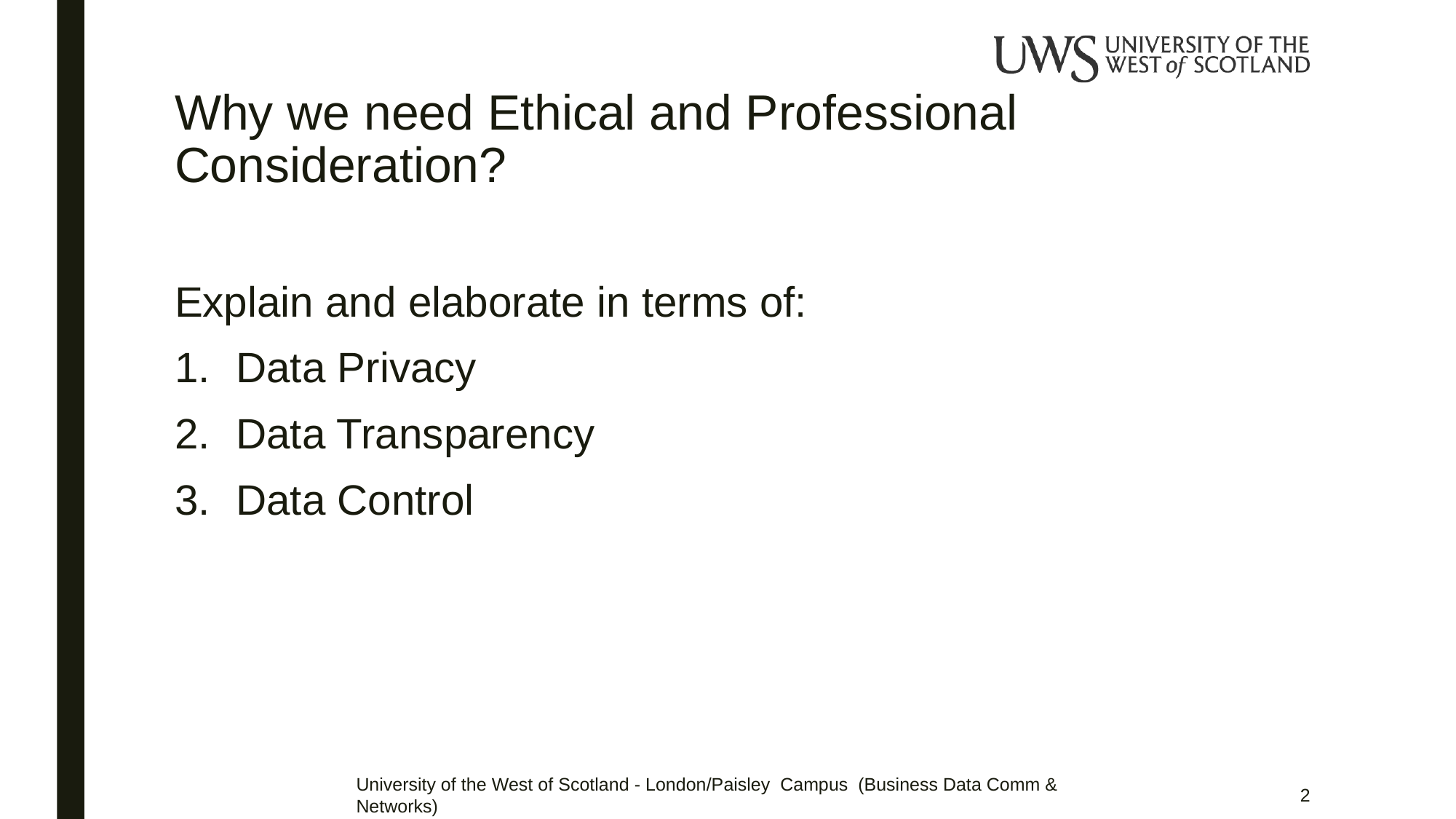

# Why we need Ethical and Professional Consideration?
Explain and elaborate in terms of:
Data Privacy
Data Transparency
Data Control

University of the West of Scotland - London/Paisley  Campus  (Business Data Comm & Networks)
2